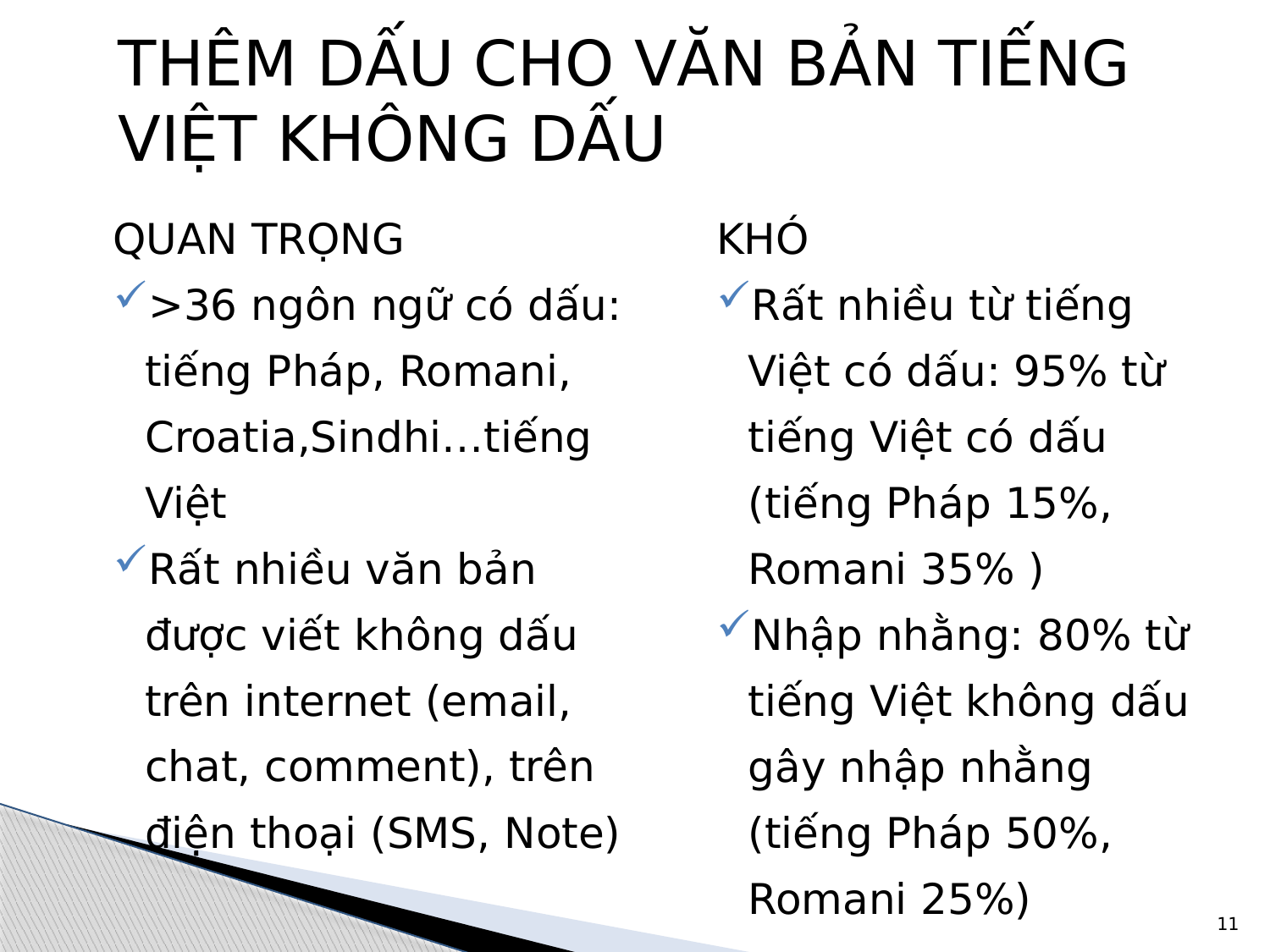

# THÊM DẤU CHO VĂN BẢN TIẾNG VIỆT KHÔNG DẤU
QUAN TRỌNG
>36 ngôn ngữ có dấu: tiếng Pháp, Romani, Croatia,Sindhi…tiếng Việt
Rất nhiều văn bản được viết không dấu trên internet (email, chat, comment), trên điện thoại (SMS, Note)
KHÓ
Rất nhiều từ tiếng Việt có dấu: 95% từ tiếng Việt có dấu (tiếng Pháp 15%, Romani 35% )
Nhập nhằng: 80% từ tiếng Việt không dấu gây nhập nhằng (tiếng Pháp 50%, Romani 25%)
11